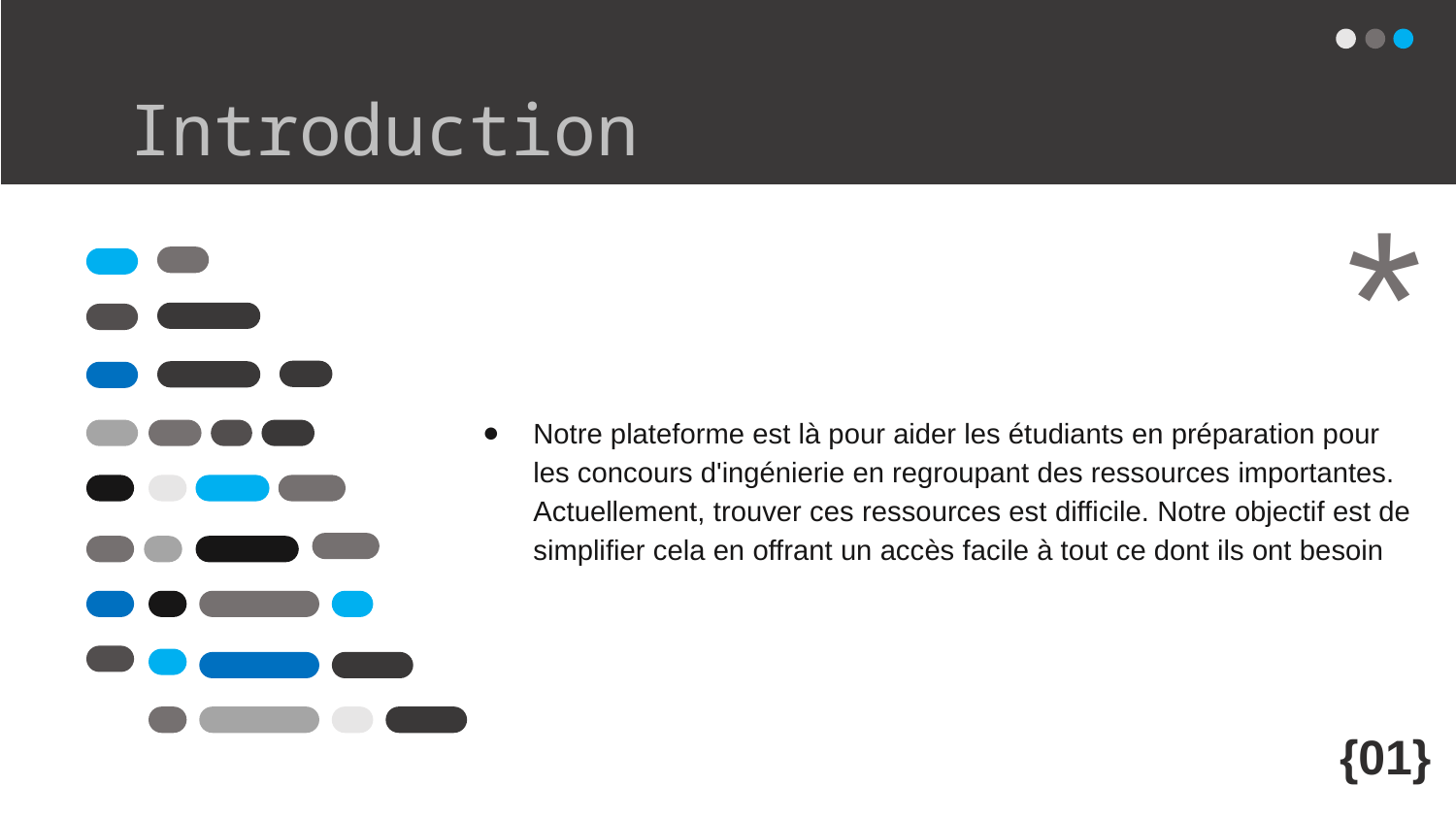

# Introduction
*
Notre plateforme est là pour aider les étudiants en préparation pour les concours d'ingénierie en regroupant des ressources importantes. Actuellement, trouver ces ressources est difficile. Notre objectif est de simplifier cela en offrant un accès facile à tout ce dont ils ont besoin

{01}